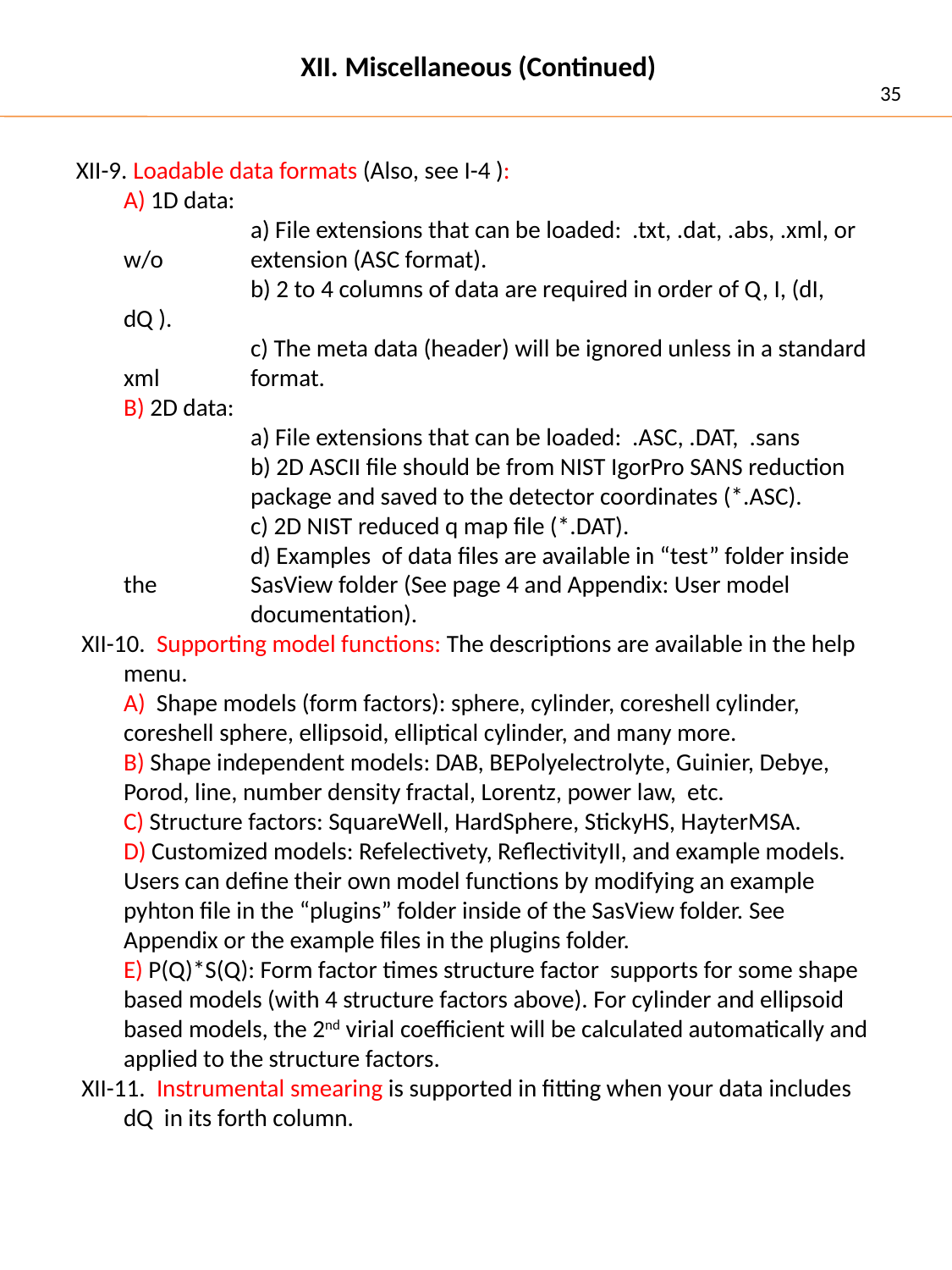

XII. Miscellaneous (Continued)
35
XII-9. Loadable data formats (Also, see I-4 ):
	A) 1D data:
		a) File extensions that can be loaded:  .txt, .dat, .abs, .xml, or w/o 	extension (ASC format).
		b) 2 to 4 columns of data are required in order of Q, I, (dI, dQ ).
		c) The meta data (header) will be ignored unless in a standard xml 	format.
	B) 2D data:
		a) File extensions that can be loaded:  .ASC, .DAT,  .sans
		b) 2D ASCII file should be from NIST IgorPro SANS reduction 	package and saved to the detector coordinates (*.ASC).
		c) 2D NIST reduced q map file (*.DAT).
		d) Examples  of data files are available in “test” folder inside the 	SasView folder (See page 4 and Appendix: User model 	documentation).
 XII-10.  Supporting model functions: The descriptions are available in the help menu.
	A)  Shape models (form factors): sphere, cylinder, coreshell cylinder, coreshell sphere, ellipsoid, elliptical cylinder, and many more.
	B) Shape independent models: DAB, BEPolyelectrolyte, Guinier, Debye, Porod, line, number density fractal, Lorentz, power law,  etc.
	C) Structure factors: SquareWell, HardSphere, StickyHS, HayterMSA.
	D) Customized models: Refelectivety, ReflectivityII, and example models. Users can define their own model functions by modifying an example pyhton file in the “plugins” folder inside of the SasView folder. See Appendix or the example files in the plugins folder.
	E) P(Q)*S(Q): Form factor times structure factor  supports for some shape based models (with 4 structure factors above). For cylinder and ellipsoid based models, the 2nd virial coefficient will be calculated automatically and  applied to the structure factors.
 XII-11.  Instrumental smearing is supported in fitting when your data includes dQ  in its forth column.